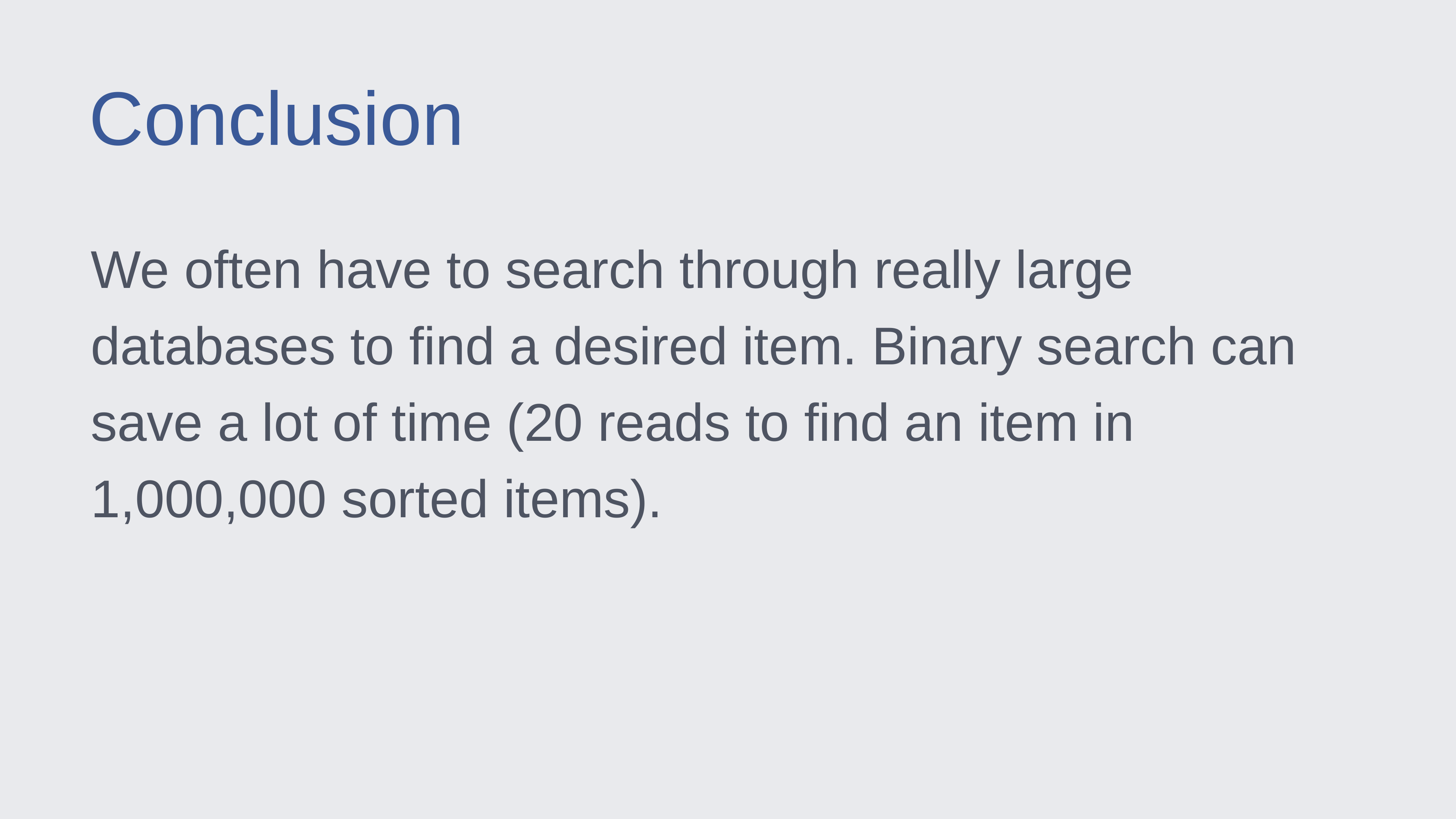

Conclusion
We often have to search through really large databases to find a desired item. Binary search can save a lot of time (20 reads to find an item in 1,000,000 sorted items).